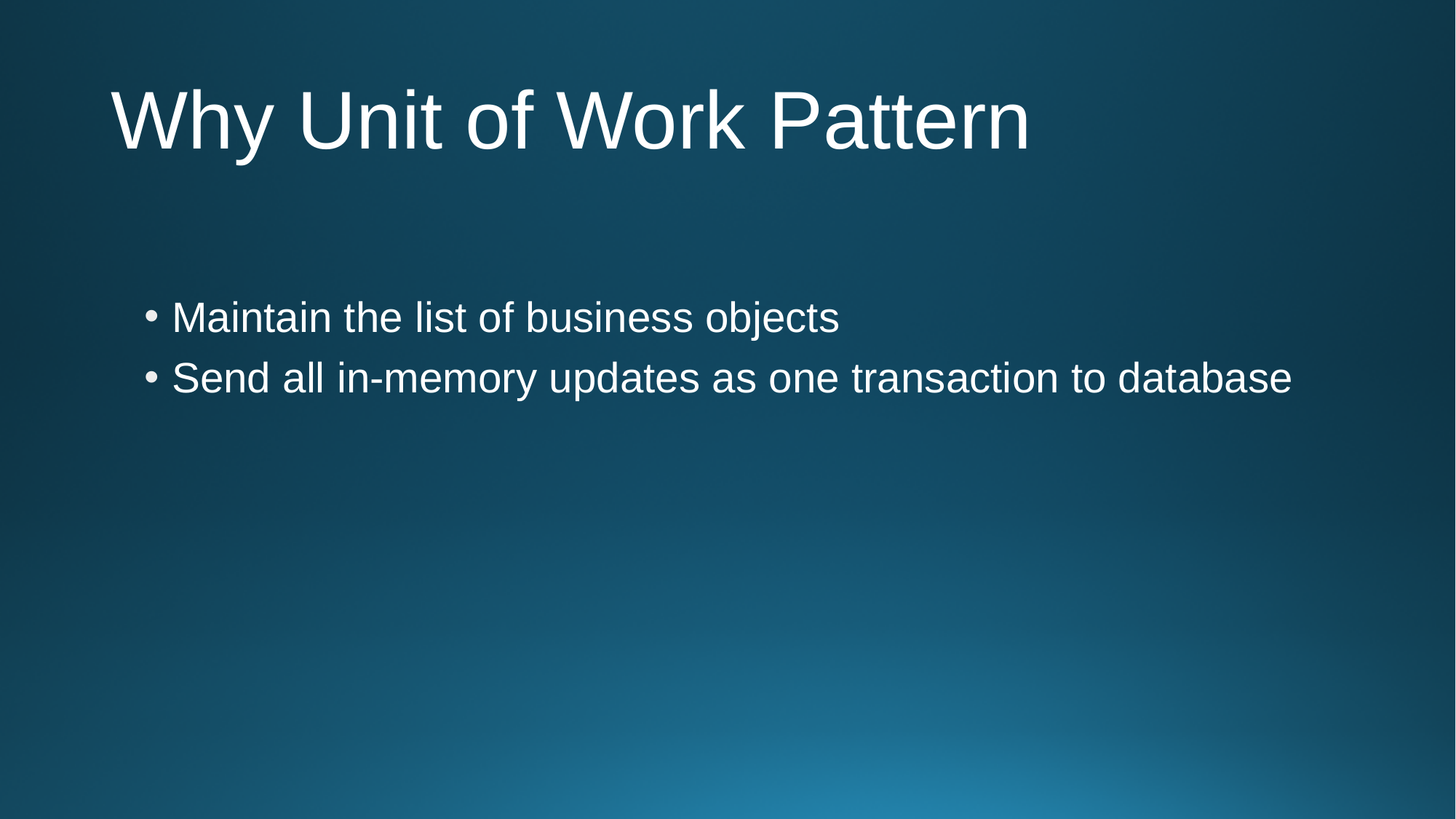

# Why Unit of Work Pattern
Maintain the list of business objects
Send all in-memory updates as one transaction to database